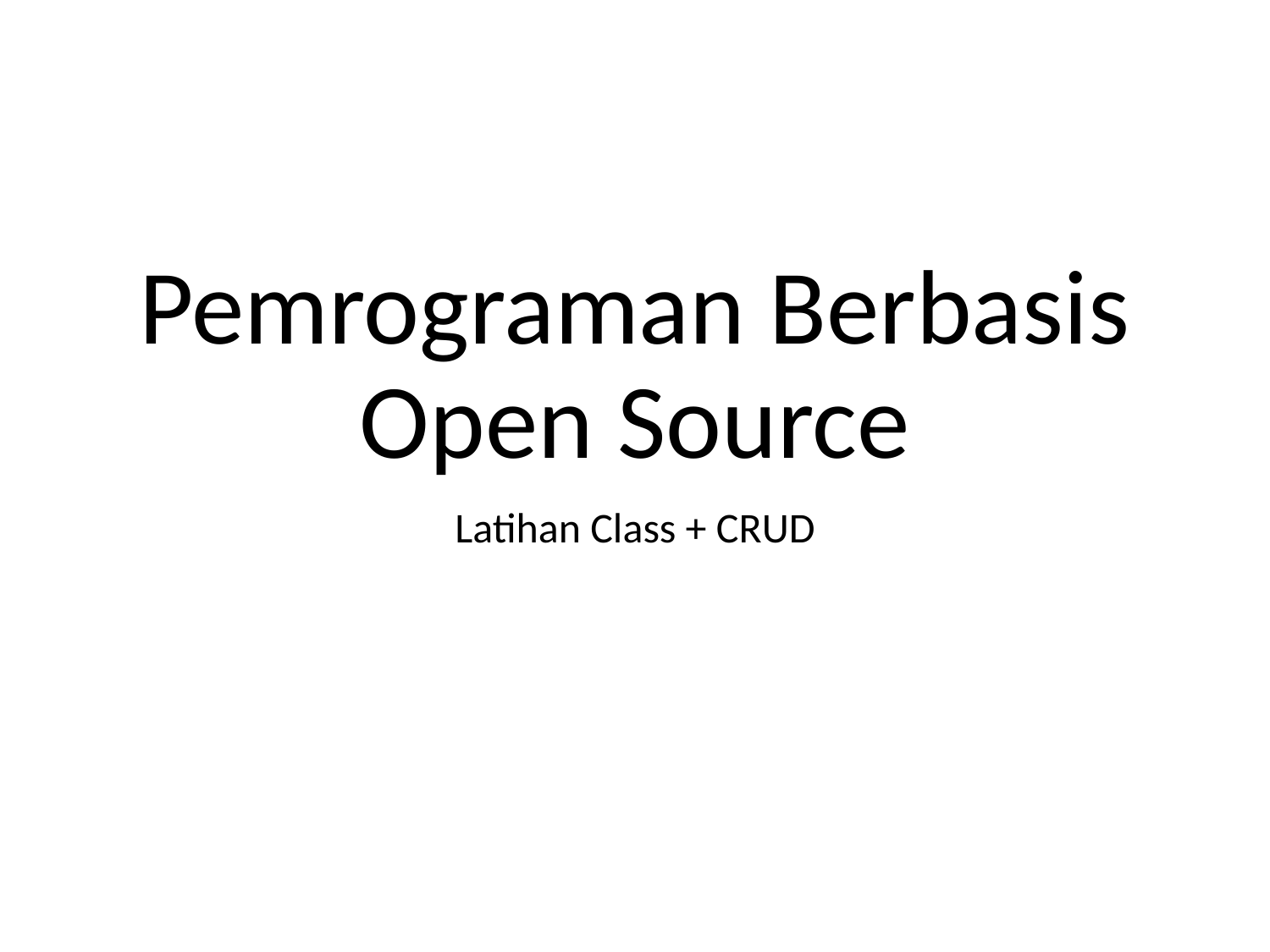

# Pemrograman Berbasis Open Source
Latihan Class + CRUD